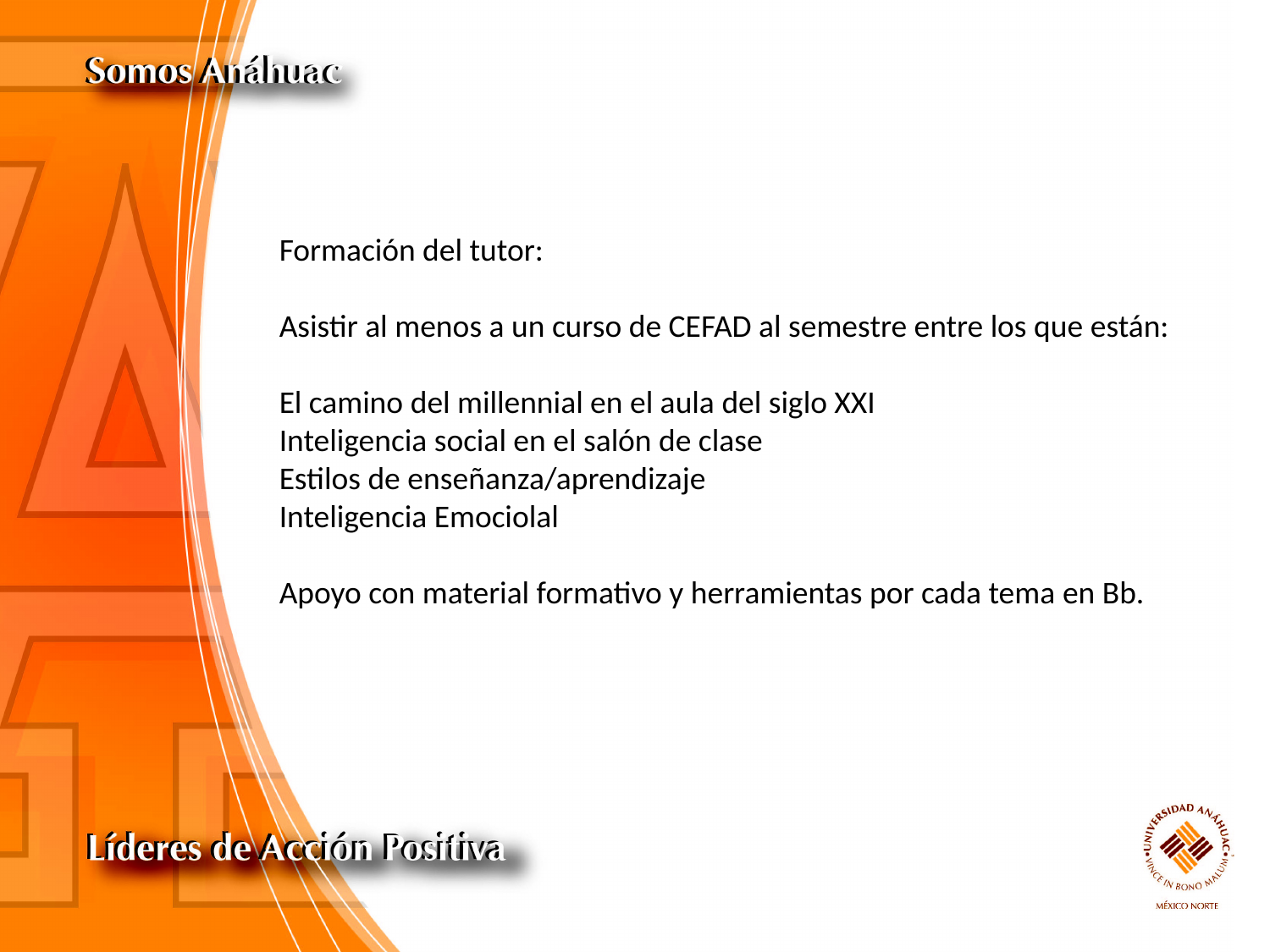

Formación del tutor:

Asistir al menos a un curso de CEFAD al semestre entre los que están:

El camino del millennial en el aula del siglo XXI
Inteligencia social en el salón de clase
Estilos de enseñanza/aprendizaje
Inteligencia Emociolal

Apoyo con material formativo y herramientas por cada tema en Bb.